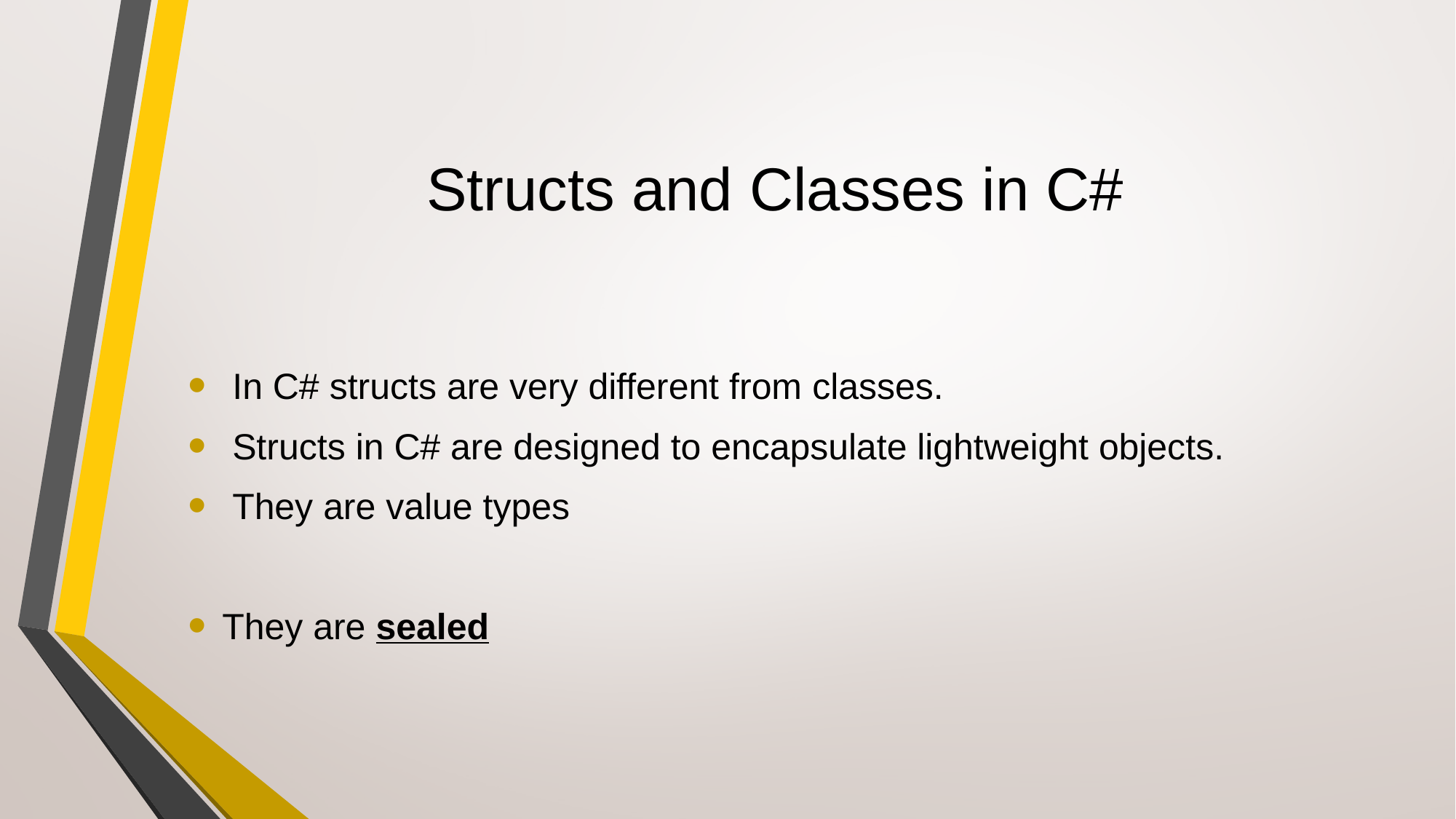

# Structs and Classes in C#
 In C# structs are very different from classes.
 Structs in C# are designed to encapsulate lightweight objects.
 They are value types

They are sealed